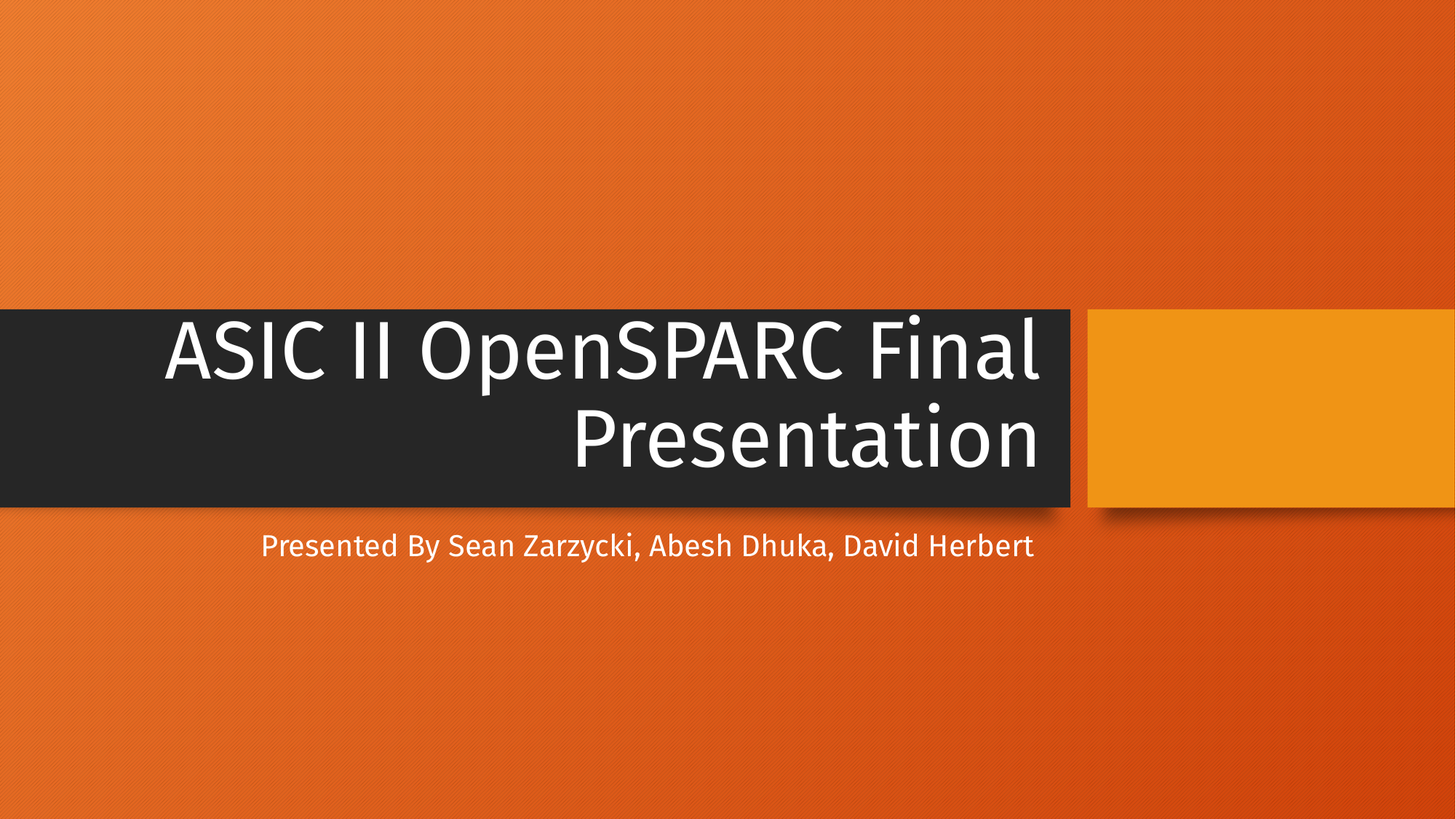

# ASIC II OpenSPARC Final Presentation
Presented By Sean Zarzycki, Abesh Dhuka, David Herbert